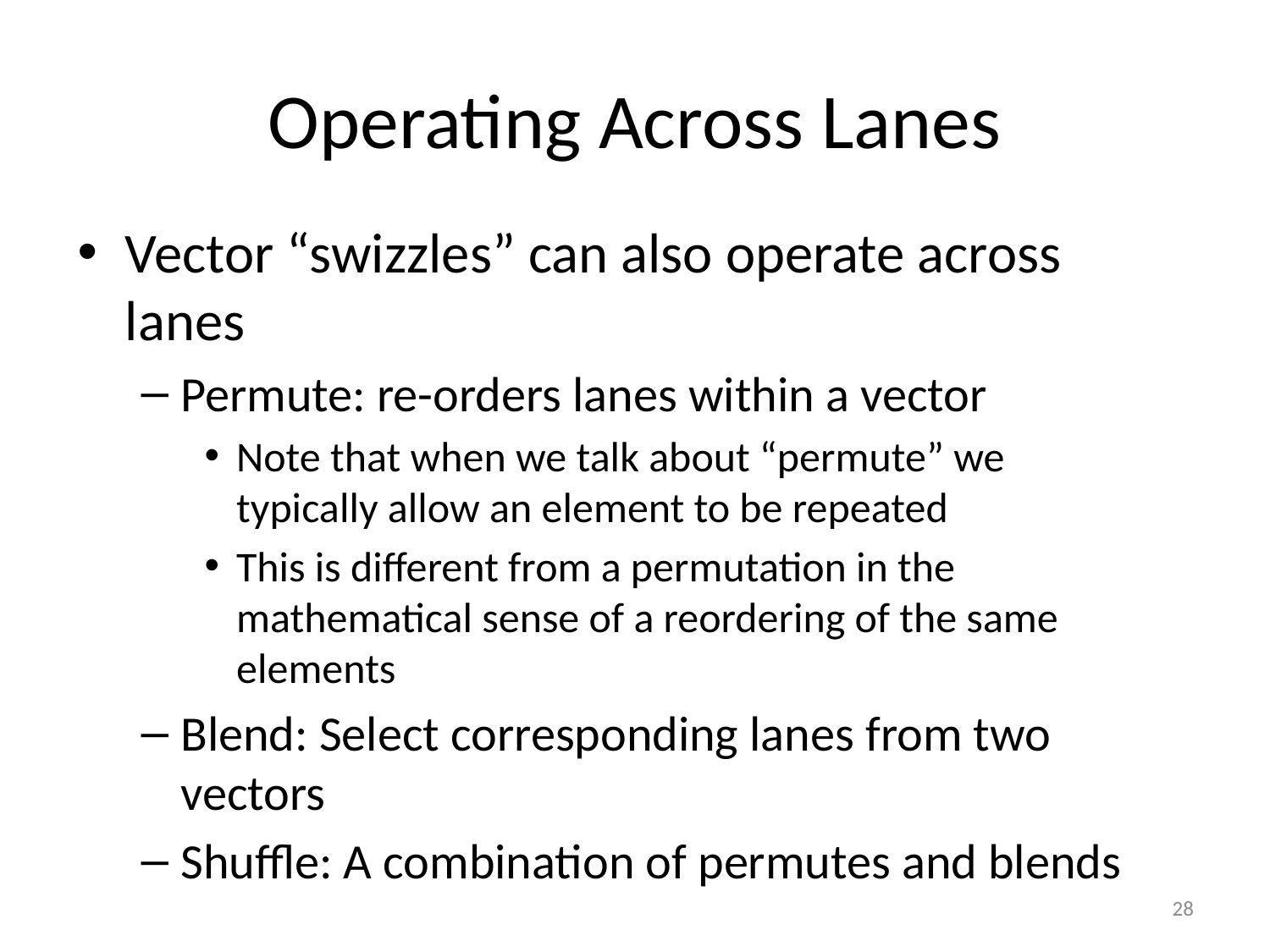

# Operating Across Lanes
Vector “swizzles” can also operate across lanes
Permute: re-orders lanes within a vector
Note that when we talk about “permute” we typically allow an element to be repeated
This is different from a permutation in the mathematical sense of a reordering of the same elements
Blend: Select corresponding lanes from two vectors
Shuffle: A combination of permutes and blends

28